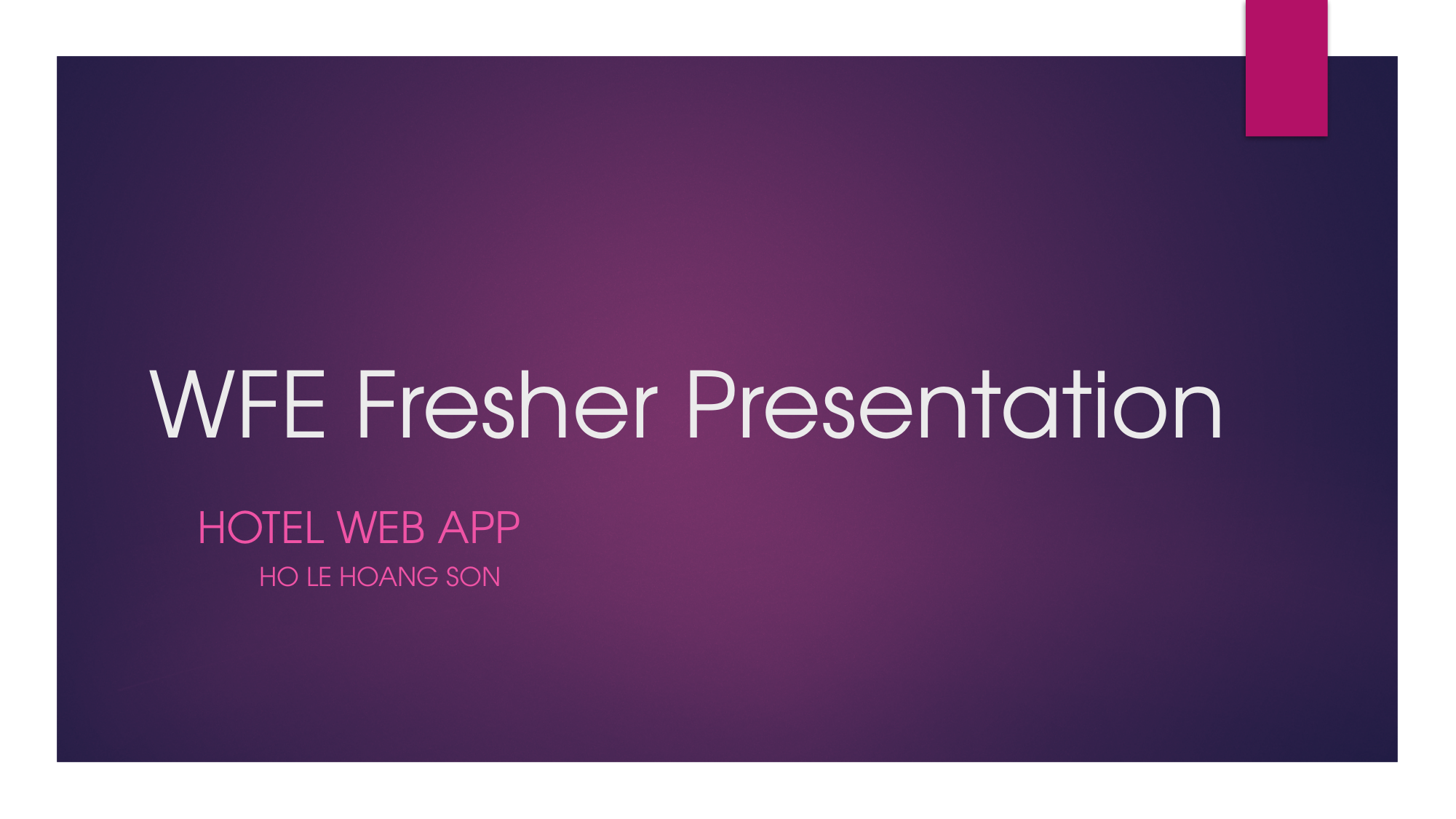

# WFE Fresher Presentation
HOTEL WEB APP
	HO LE HOANG SON